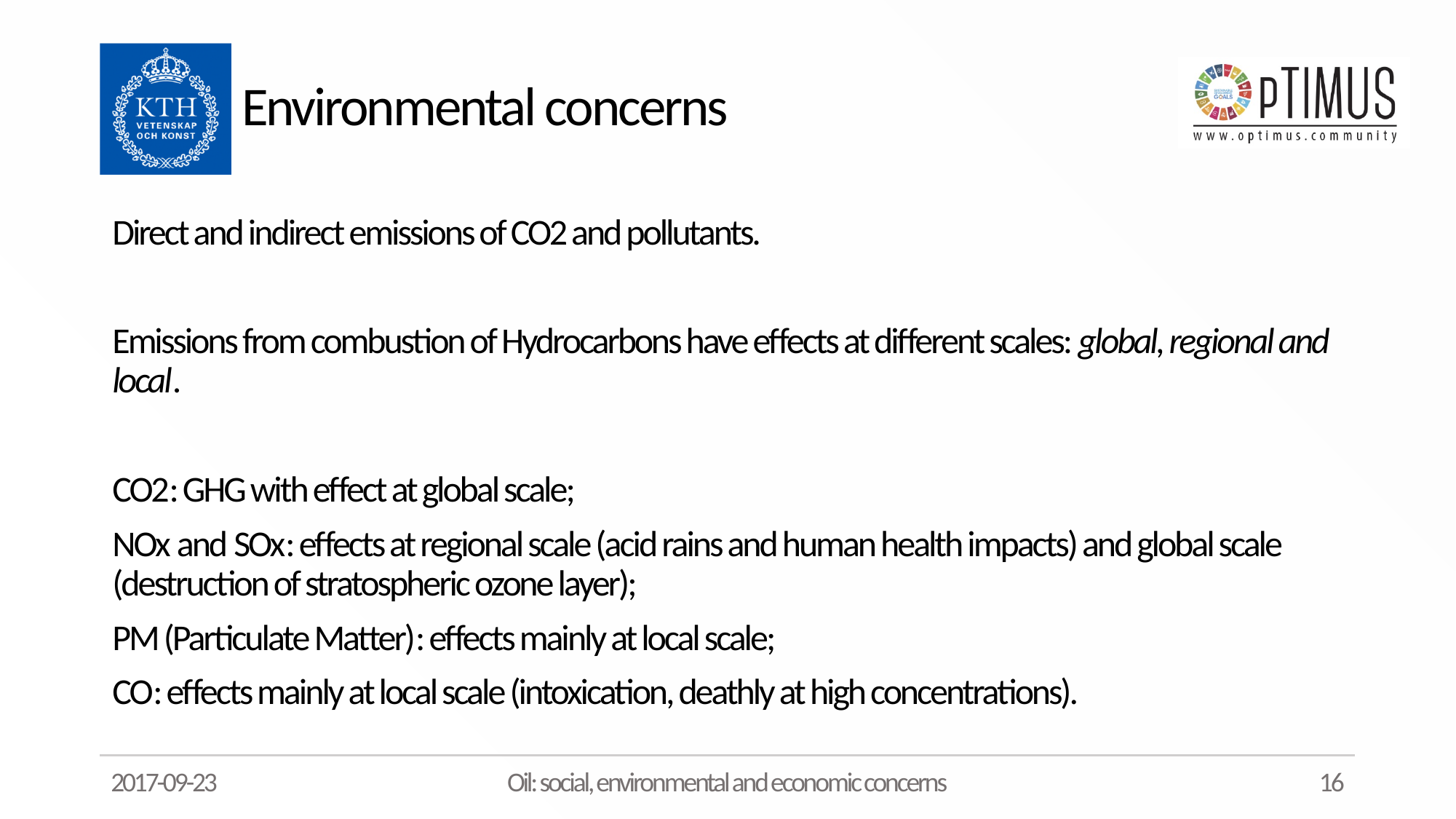

# Environmental concerns
Direct and indirect emissions of CO2 and pollutants.

Emissions from combustion of Hydrocarbons have effects at different scales: global, regional and local.

CO2: GHG with effect at global scale;
NOx and SOx: effects at regional scale (acid rains and human health impacts) and global scale (destruction of stratospheric ozone layer);
PM (Particulate Matter): effects mainly at local scale;
CO: effects mainly at local scale (intoxication, deathly at high concentrations).

2017-09-23
Oil: social, environmental and economic concerns
16